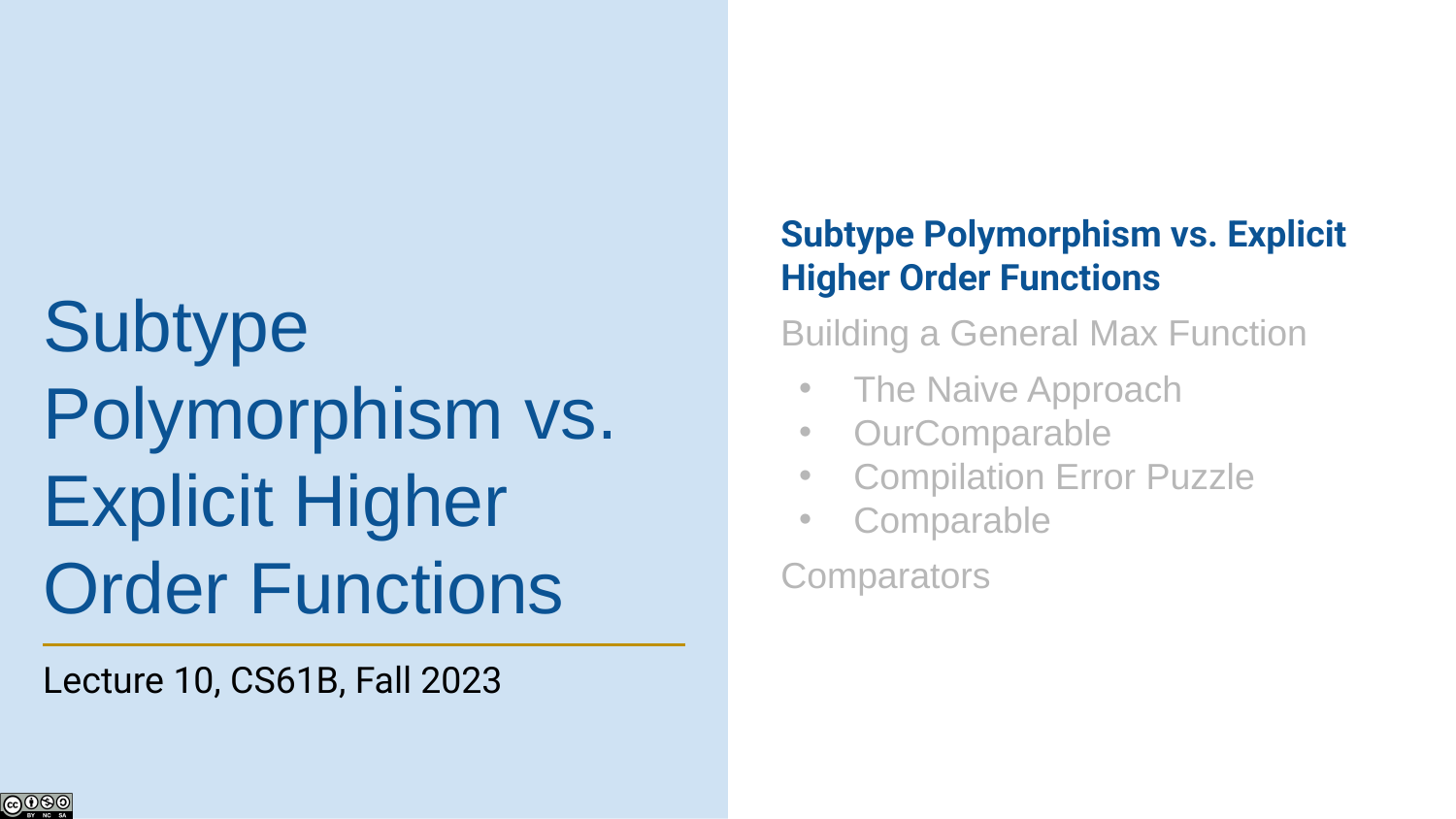

Subtype Polymorphism vs. Explicit Higher Order Functions
Building a General Max Function
The Naive Approach
OurComparable
Compilation Error Puzzle
Comparable
Comparators
# Subtype Polymorphism vs. Explicit Higher Order Functions
Lecture 10, CS61B, Fall 2023